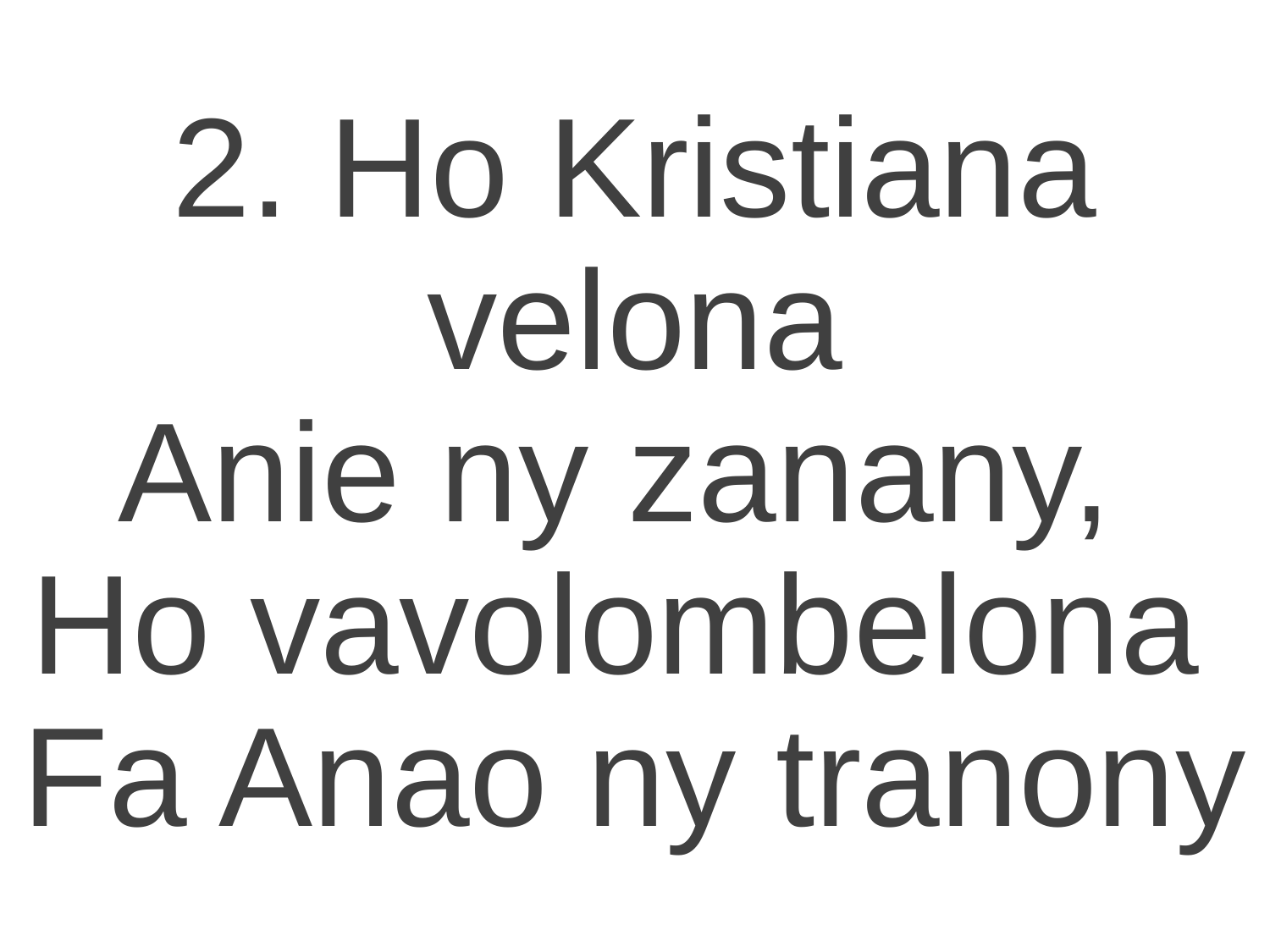

2. Ho Kristiana velona
Anie ny zanany,
Ho vavolombelona
Fa Anao ny tranony